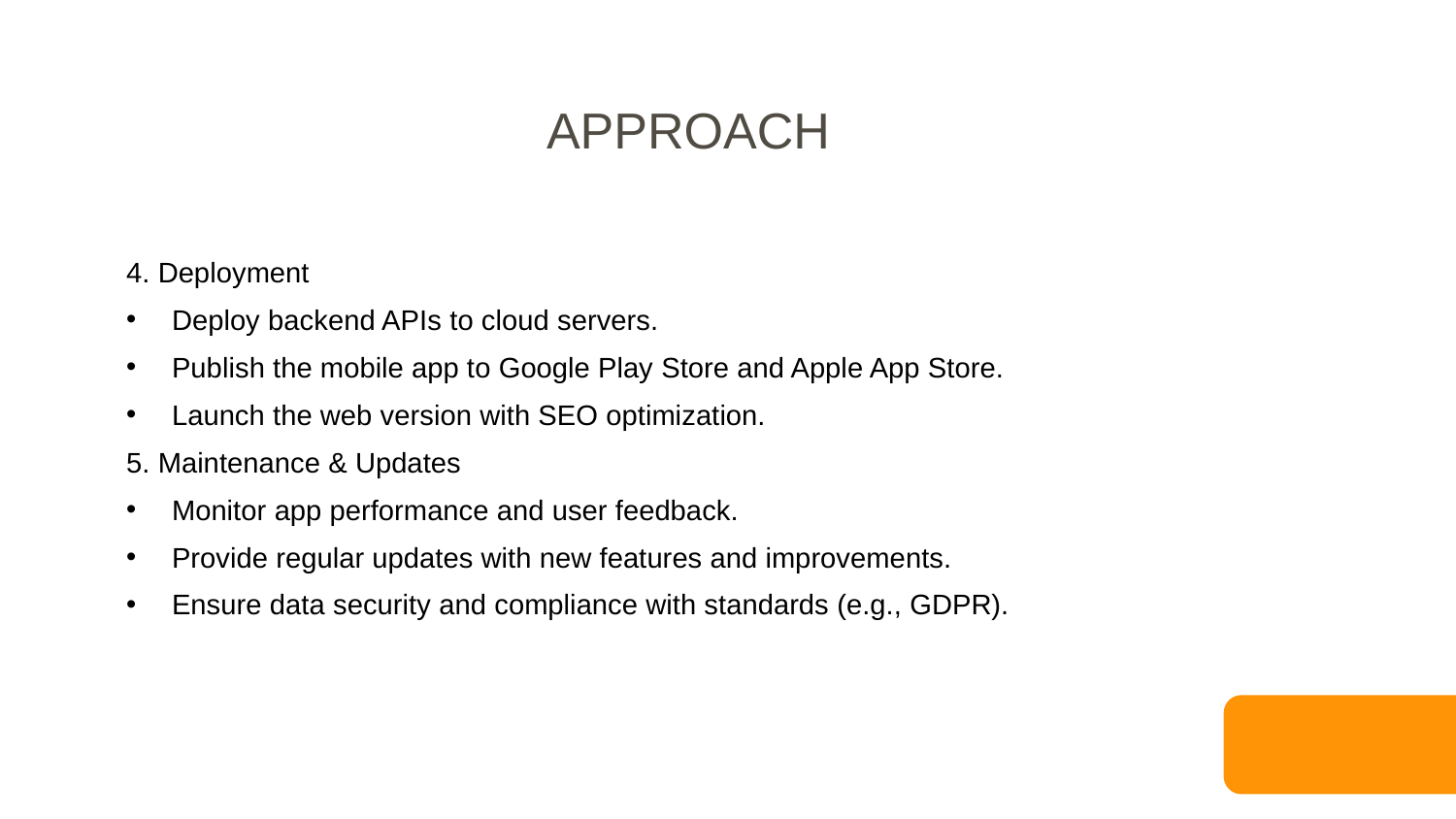

APPROACH
4. Deployment
Deploy backend APIs to cloud servers.
Publish the mobile app to Google Play Store and Apple App Store.
Launch the web version with SEO optimization.
5. Maintenance & Updates
Monitor app performance and user feedback.
Provide regular updates with new features and improvements.
Ensure data security and compliance with standards (e.g., GDPR).